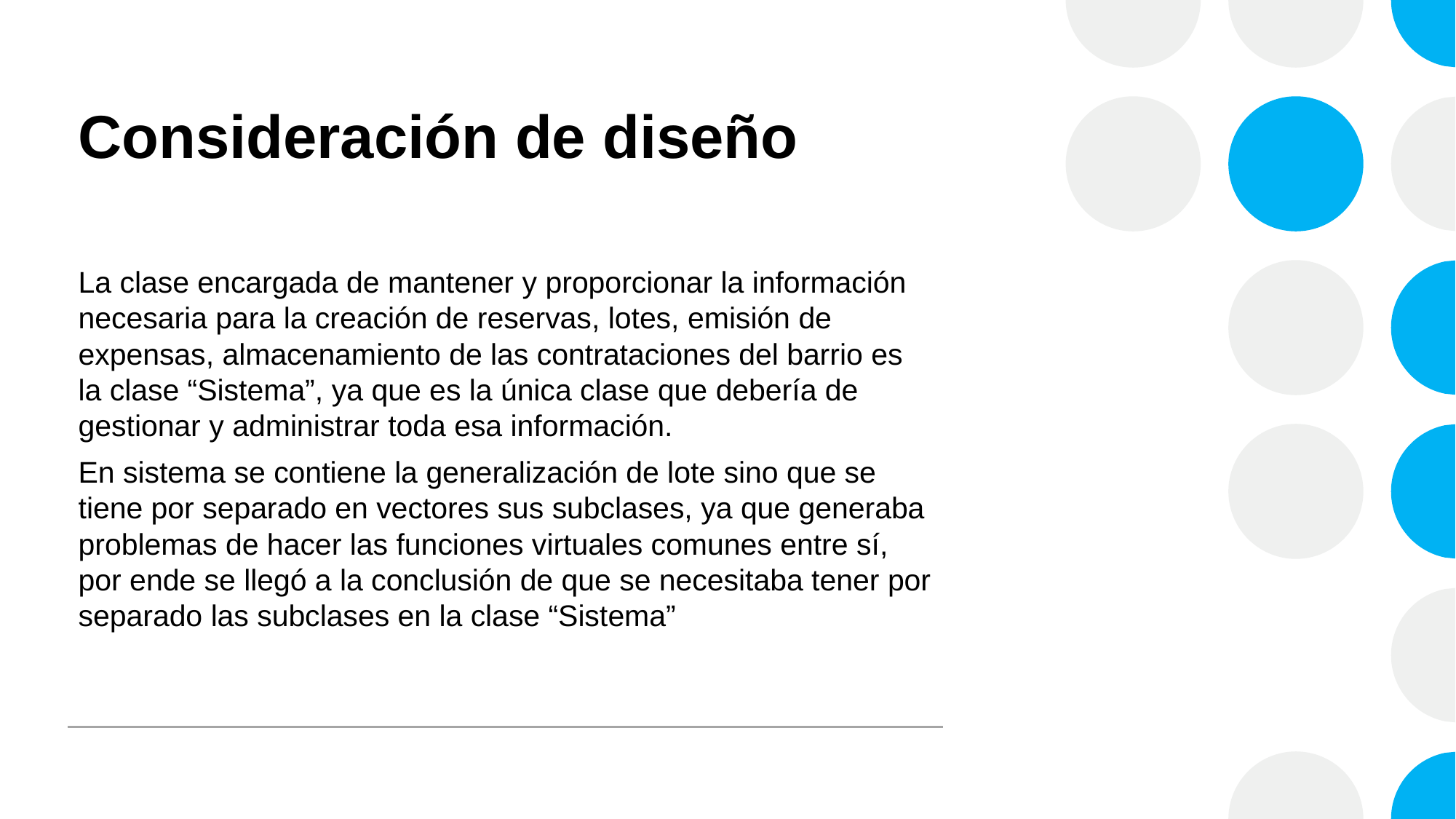

# Consideración de diseño
La clase encargada de mantener y proporcionar la información necesaria para la creación de reservas, lotes, emisión de expensas, almacenamiento de las contrataciones del barrio es la clase “Sistema”, ya que es la única clase que debería de gestionar y administrar toda esa información.
En sistema se contiene la generalización de lote sino que se tiene por separado en vectores sus subclases, ya que generaba problemas de hacer las funciones virtuales comunes entre sí, por ende se llegó a la conclusión de que se necesitaba tener por separado las subclases en la clase “Sistema”